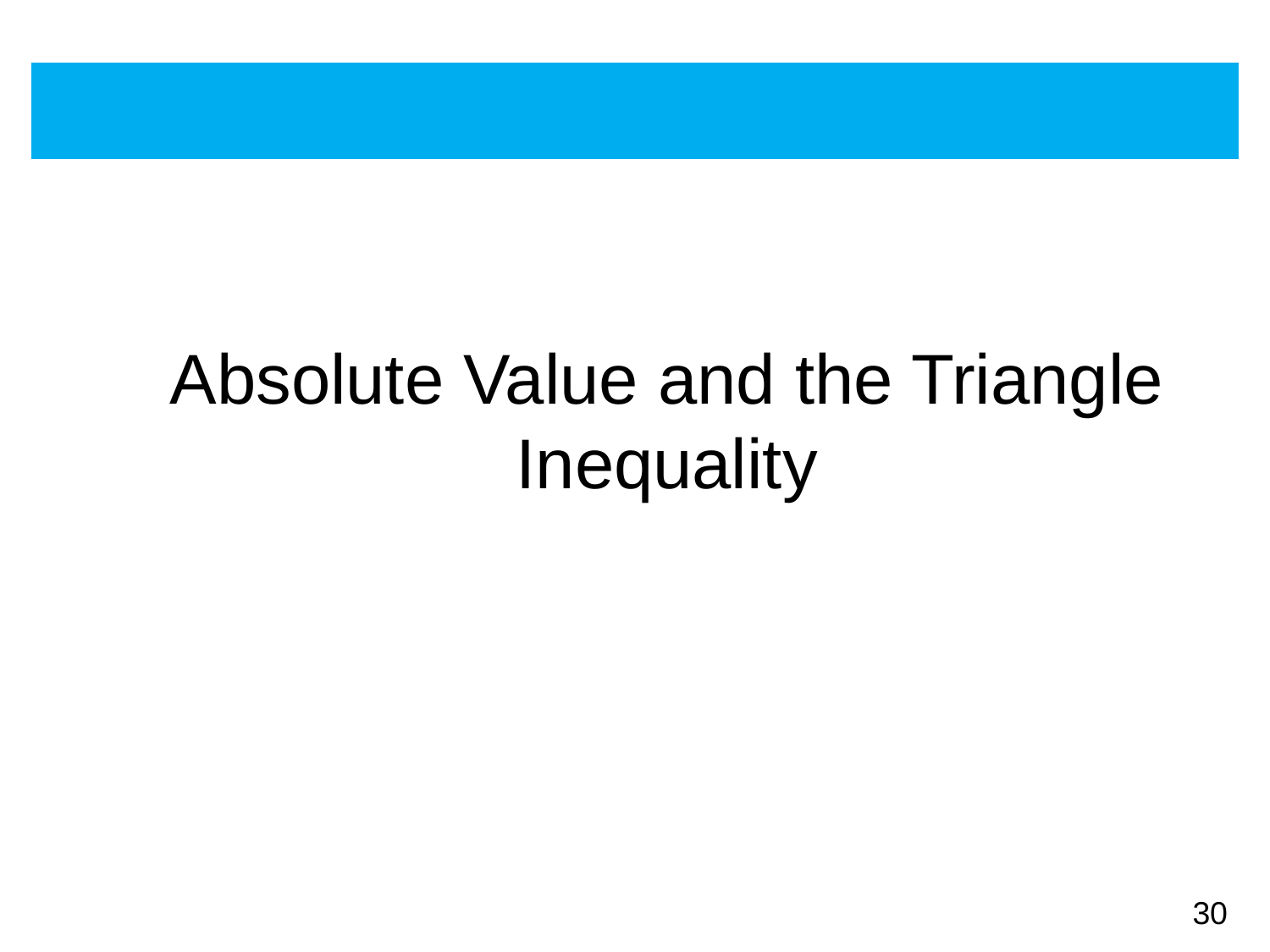

# Absolute Value and the Triangle Inequality